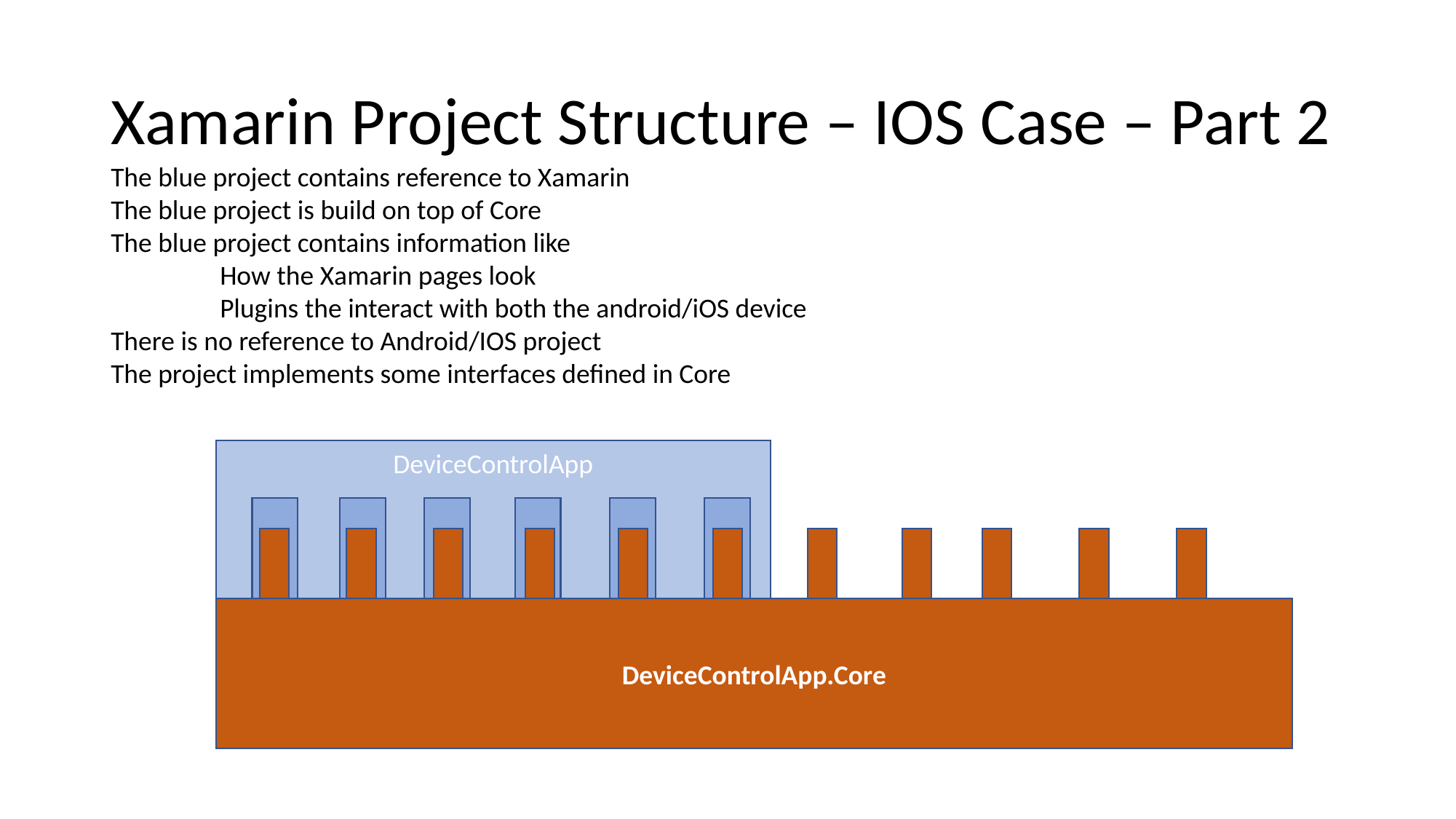

# Xamarin Project Structure – IOS Case – Part 2
The blue project contains reference to Xamarin
The blue project is build on top of Core
The blue project contains information like
	How the Xamarin pages look
	Plugins the interact with both the android/iOS device
There is no reference to Android/IOS project
The project implements some interfaces defined in Core
DeviceControlApp

DeviceControlApp.Core